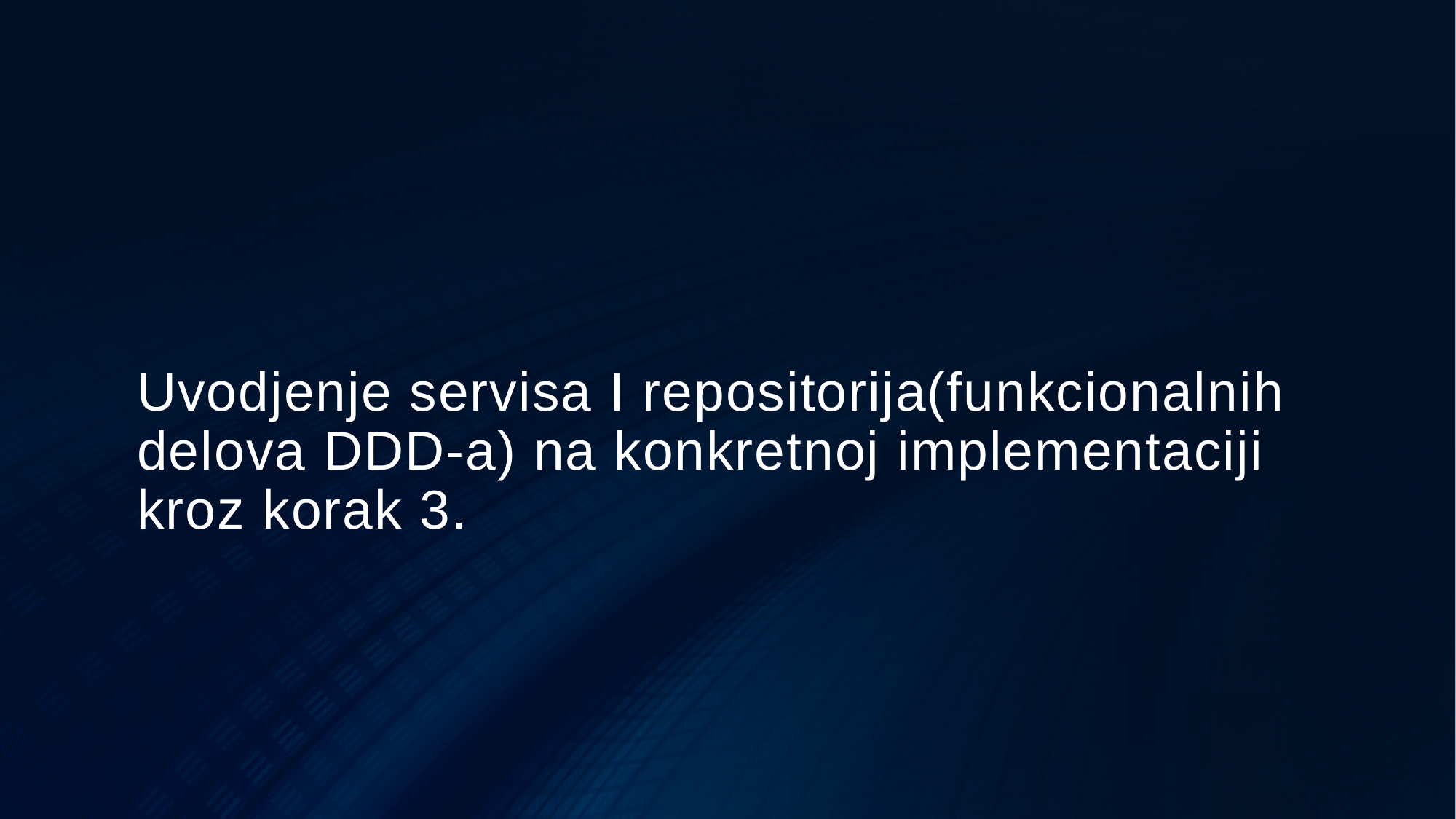

# Uvodjenje servisa I repositorija(funkcionalnih delova DDD-a) na konkretnoj implementaciji kroz korak 3.